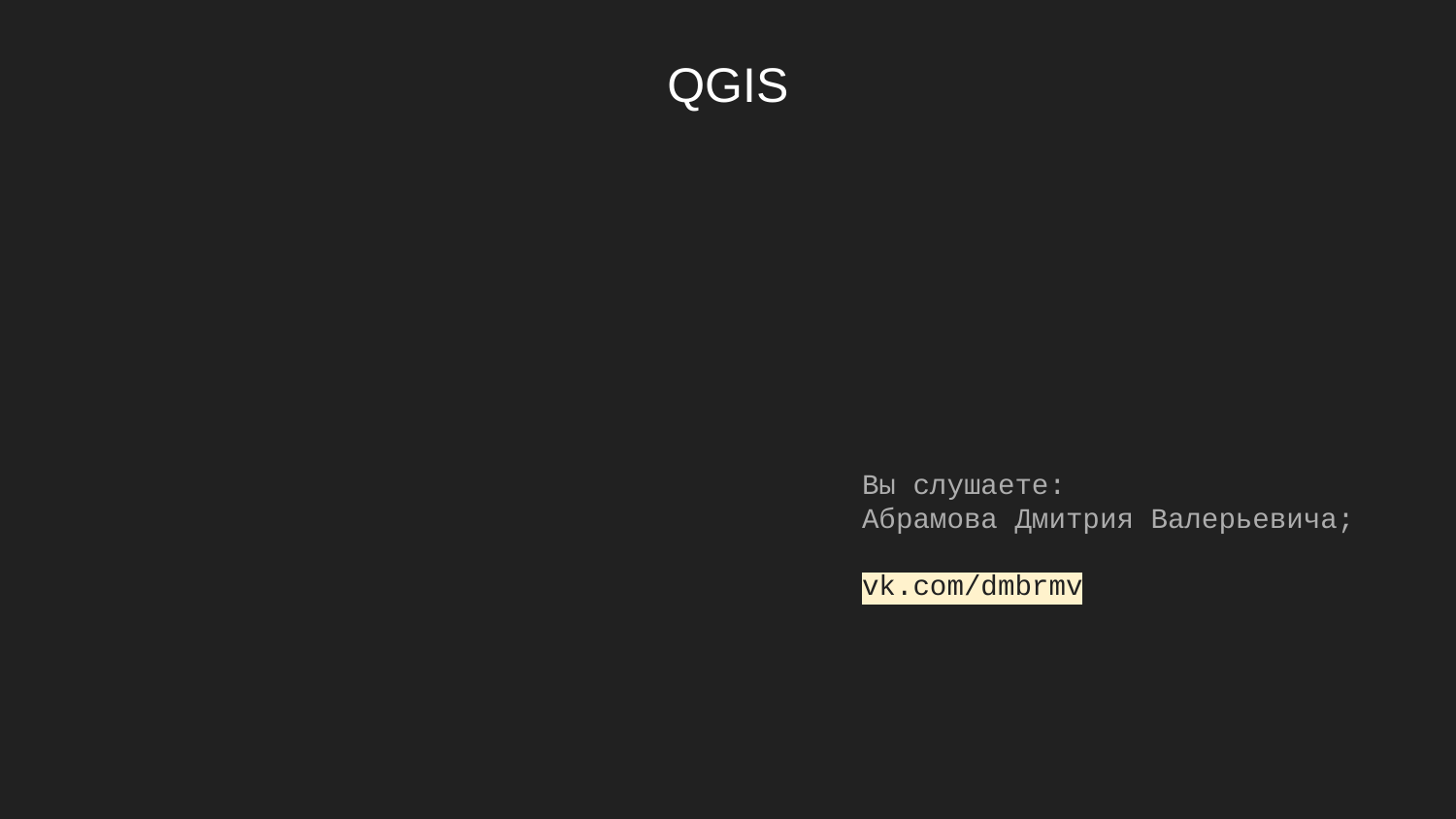

# QGIS
Вы слушаете:
Абрамова Дмитрия Валерьевича;

vk.com/dmbrmv